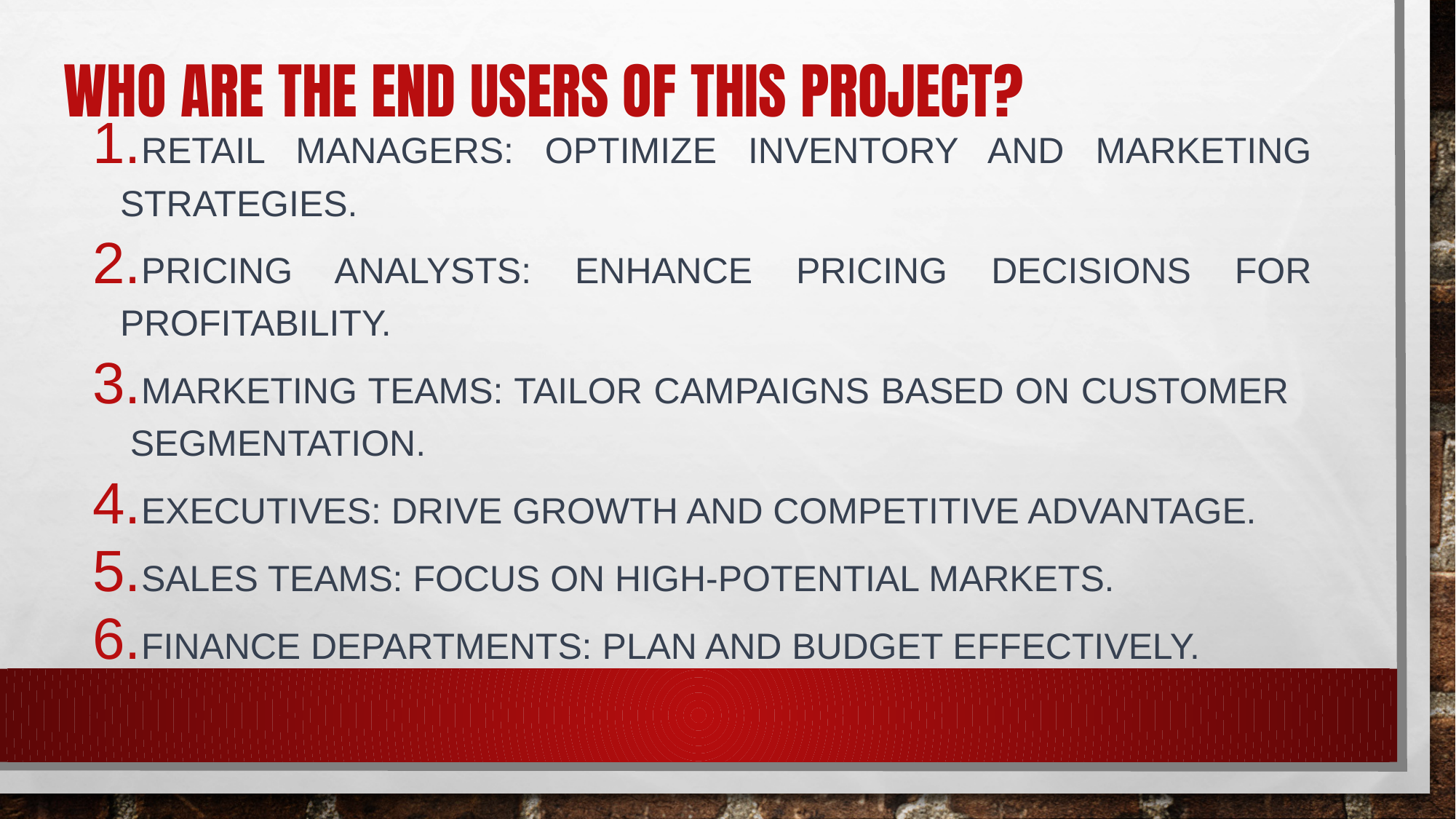

# WHO ARE THE END USERS of this project?
Retail Managers: Optimize inventory and marketing strategies.
Pricing Analysts: Enhance pricing decisions for profitability.
Marketing Teams: Tailor campaigns based on customer    segmentation.
Executives: Drive growth and competitive advantage.
Sales Teams: Focus on high-potential markets.
Finance Departments: Plan and budget effectively.